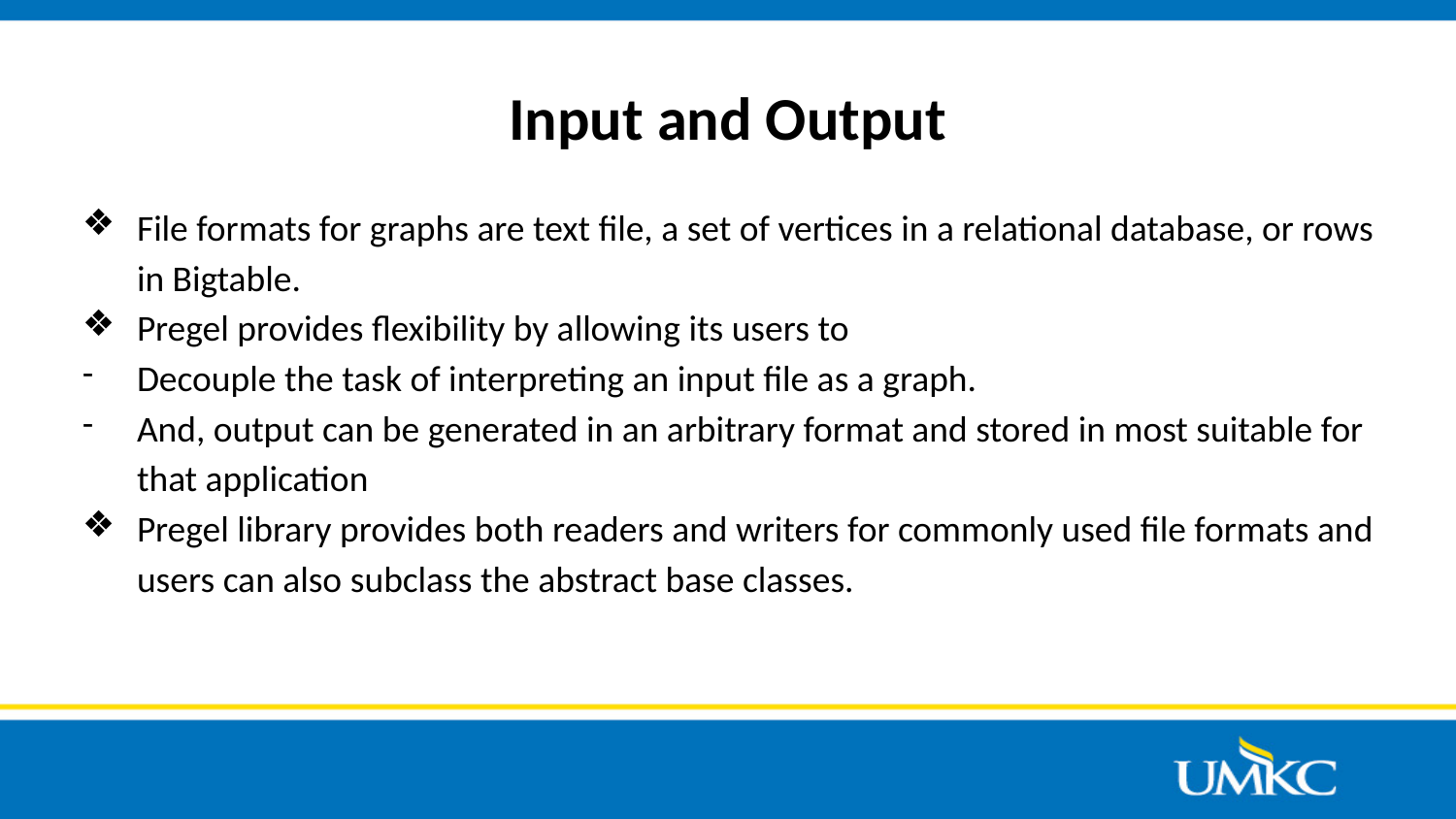

# Input and Output
File formats for graphs are text file, a set of vertices in a relational database, or rows in Bigtable.
Pregel provides flexibility by allowing its users to
Decouple the task of interpreting an input file as a graph.
And, output can be generated in an arbitrary format and stored in most suitable for that application
Pregel library provides both readers and writers for commonly used file formats and users can also subclass the abstract base classes.